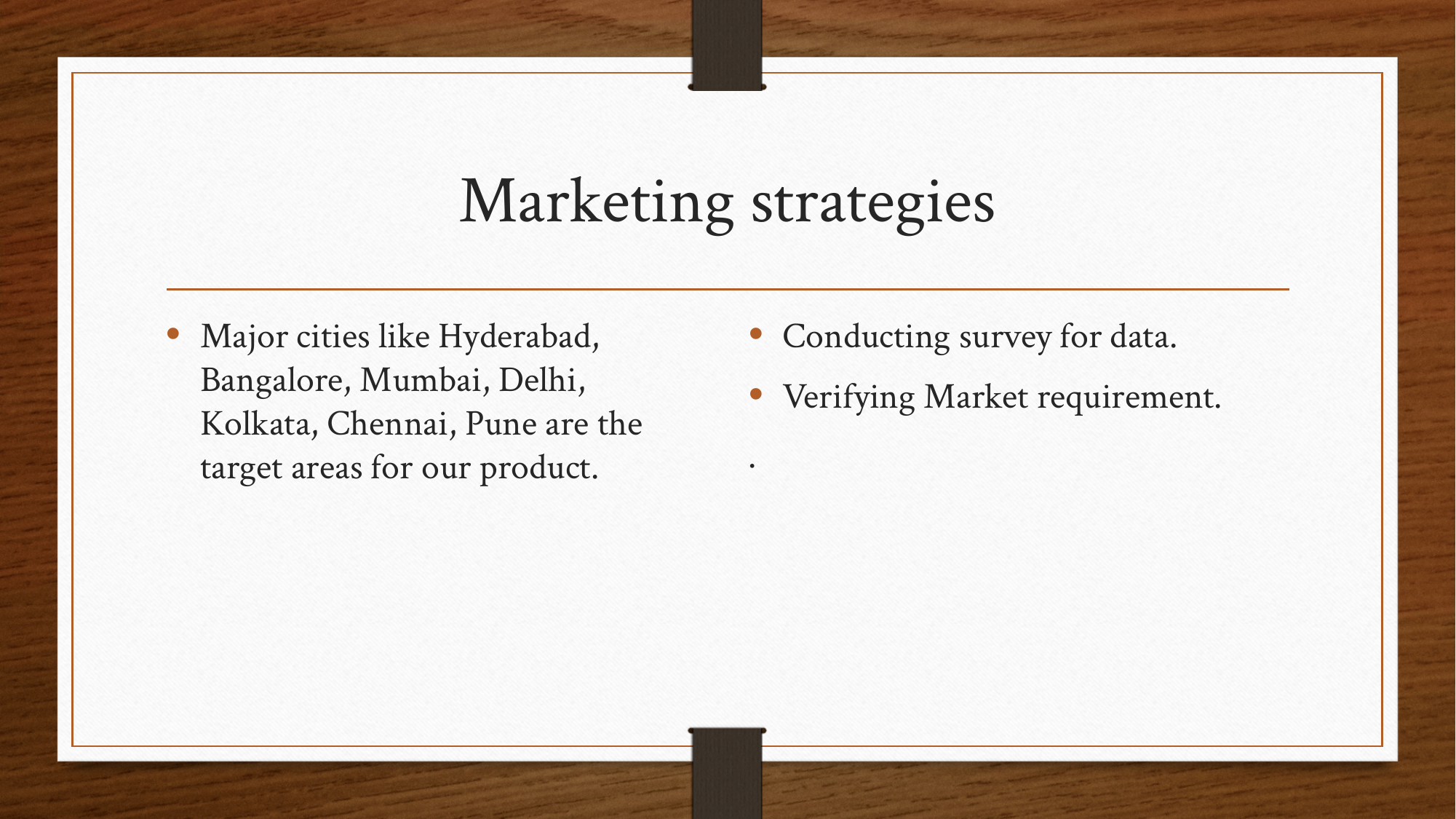

# Marketing strategies
Major cities like Hyderabad, Bangalore, Mumbai, Delhi, Kolkata, Chennai, Pune are the target areas for our product.
Conducting survey for data.
Verifying Market requirement.
.